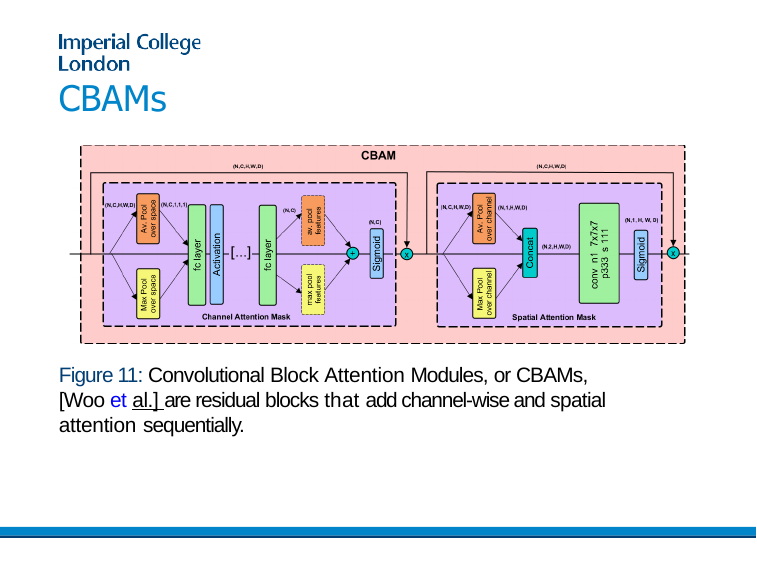

# CBAMs

Figure 11: Convolutional Block Attention Modules, or CBAMs,  [Woo et al.] are residual blocks that add channel-wise and spatial  attention sequentially.